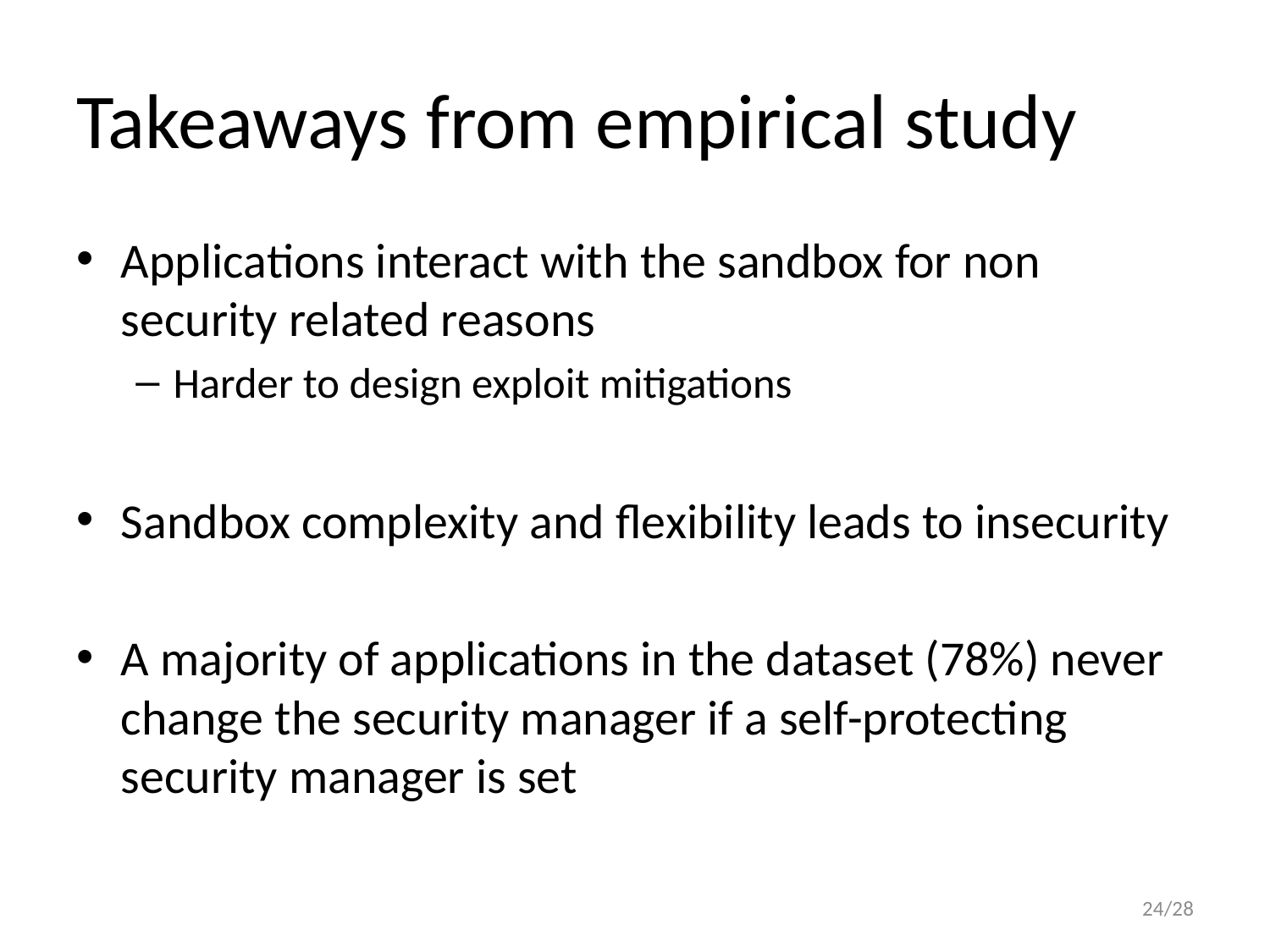

# Takeaways from empirical study
Applications interact with the sandbox for non security related reasons
Harder to design exploit mitigations

Sandbox complexity and flexibility leads to insecurity

A majority of applications in the dataset (78%) never change the security manager if a self-protecting security manager is set
24/28